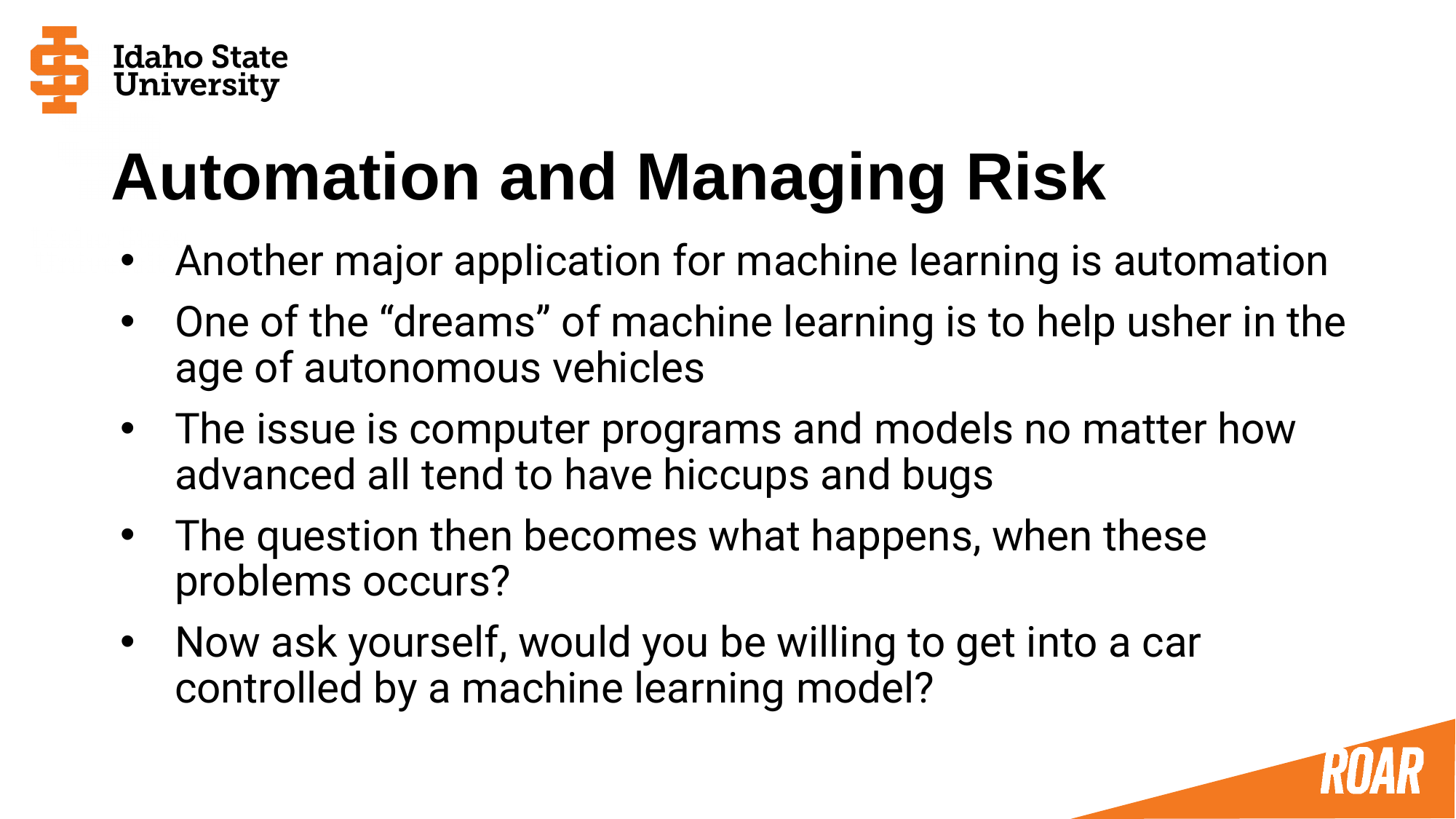

# Automation and Managing Risk
Another major application for machine learning is automation
One of the “dreams” of machine learning is to help usher in the age of autonomous vehicles
The issue is computer programs and models no matter how advanced all tend to have hiccups and bugs
The question then becomes what happens, when these problems occurs?
Now ask yourself, would you be willing to get into a car controlled by a machine learning model?